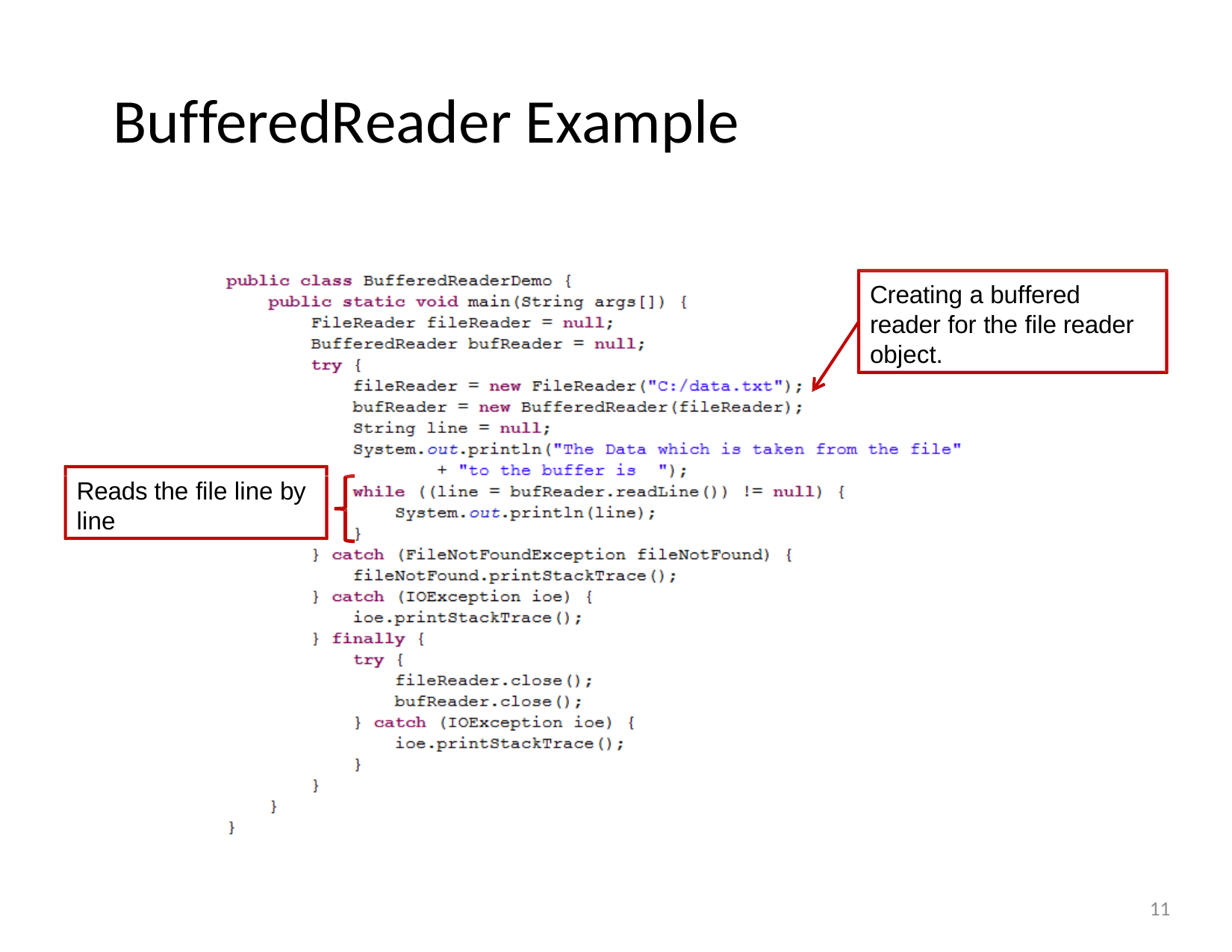

# BufferedReader Example

Creating a buffered reader for the file reader object.

Reads the file line by line

11